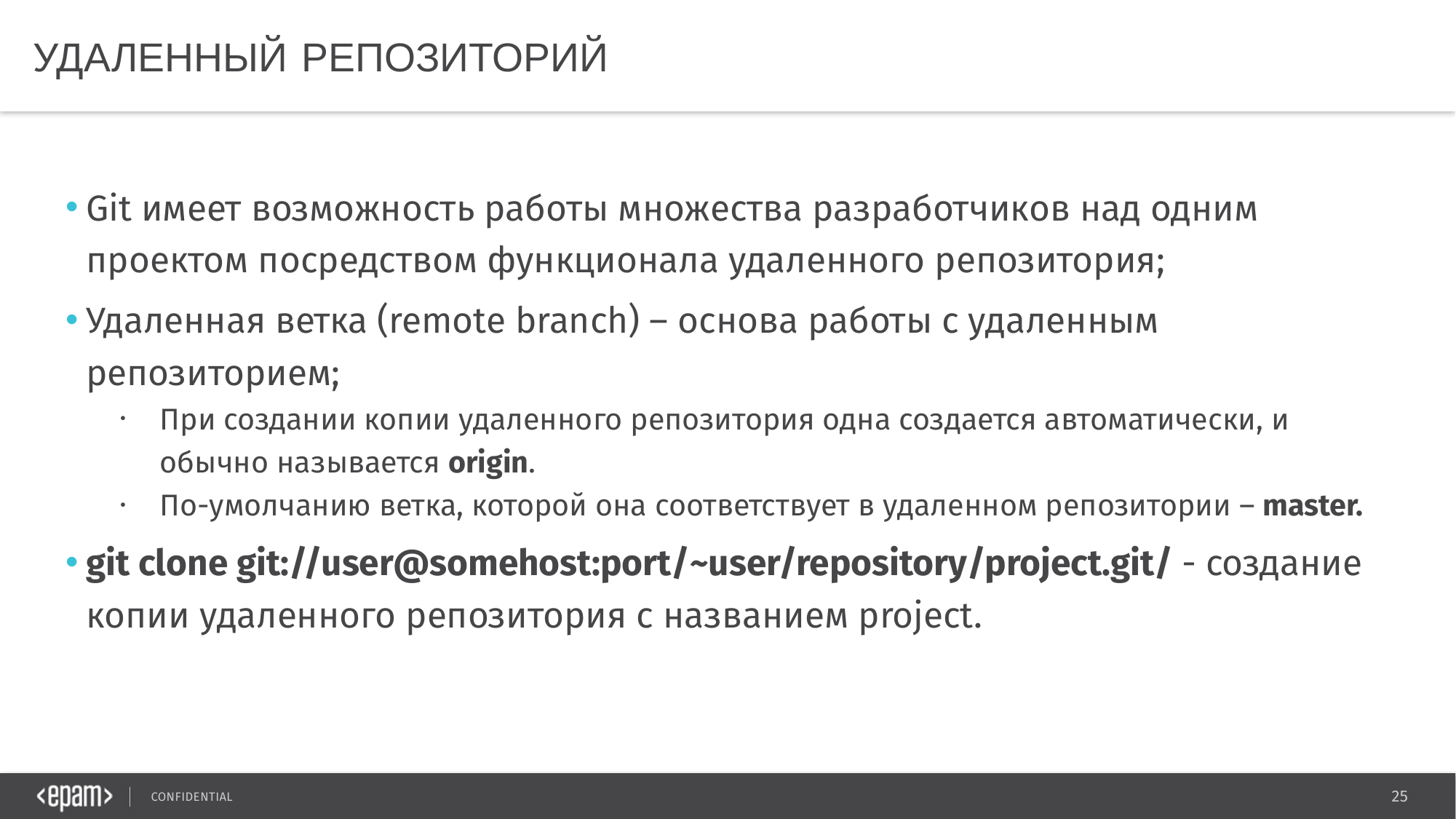

# УДАЛЕННЫЙ РЕПОЗИТОРИЙ
Git имеет возможность работы множества разработчиков над одним проектом посредством функционала удаленного репозитория;
Удаленная ветка (remote branch) – основа работы с удаленным репозиторием;
При создании копии удаленного репозитория одна создается автоматически, и обычно называется origin.
По-умолчанию ветка, которой она соответствует в удаленном репозитории – master.
git clone git://user@somehost:port/~user/repository/project.git/ - создание копии удаленного репозитория с названием project.